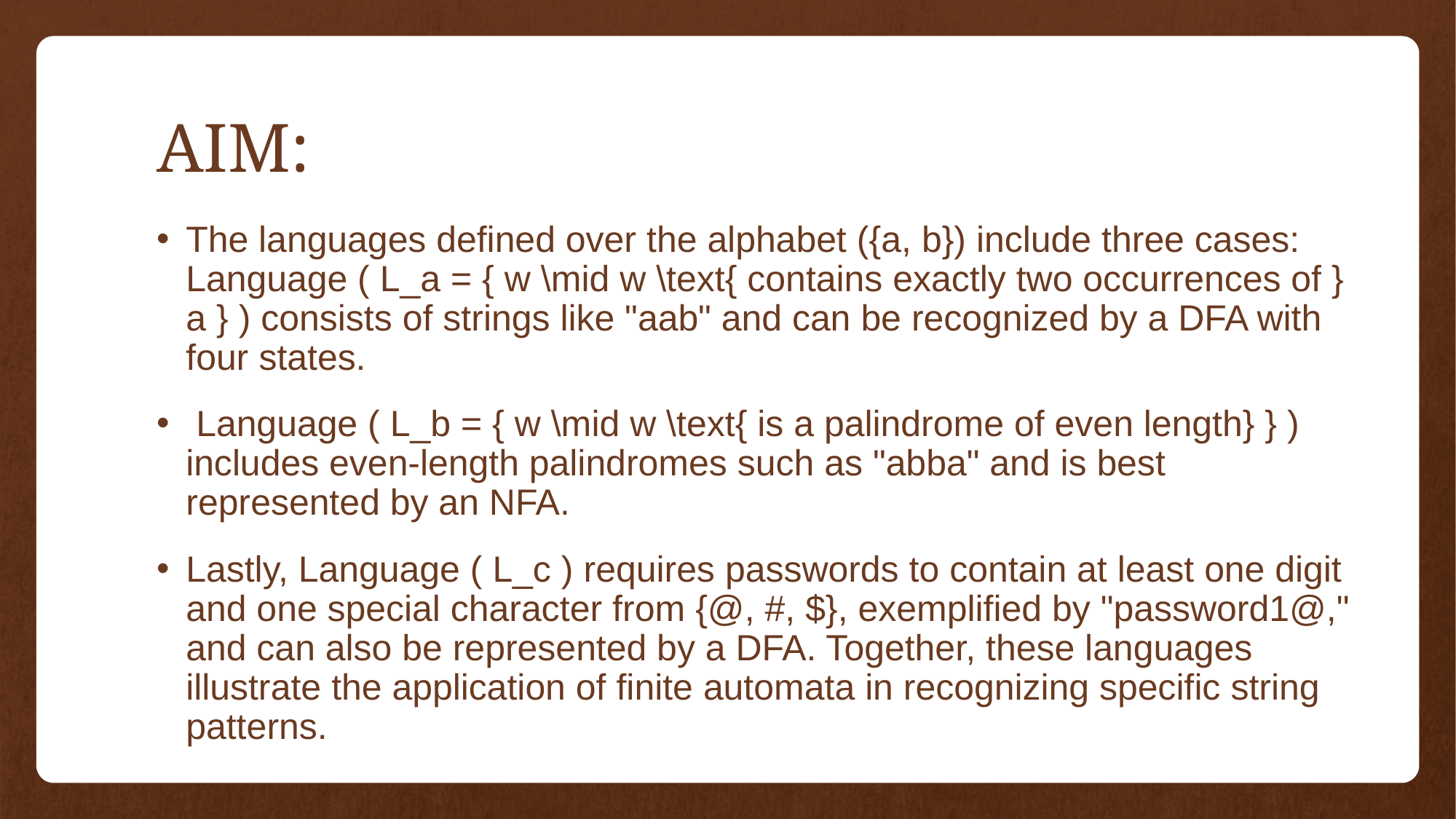

# AIM:
The languages defined over the alphabet ({a, b}) include three cases: Language ( L_a = { w \mid w \text{ contains exactly two occurrences of } a } ) consists of strings like "aab" and can be recognized by a DFA with four states.
 Language ( L_b = { w \mid w \text{ is a palindrome of even length} } ) includes even-length palindromes such as "abba" and is best represented by an NFA.
Lastly, Language ( L_c ) requires passwords to contain at least one digit and one special character from {@, #, $}, exemplified by "password1@," and can also be represented by a DFA. Together, these languages illustrate the application of finite automata in recognizing specific string patterns.